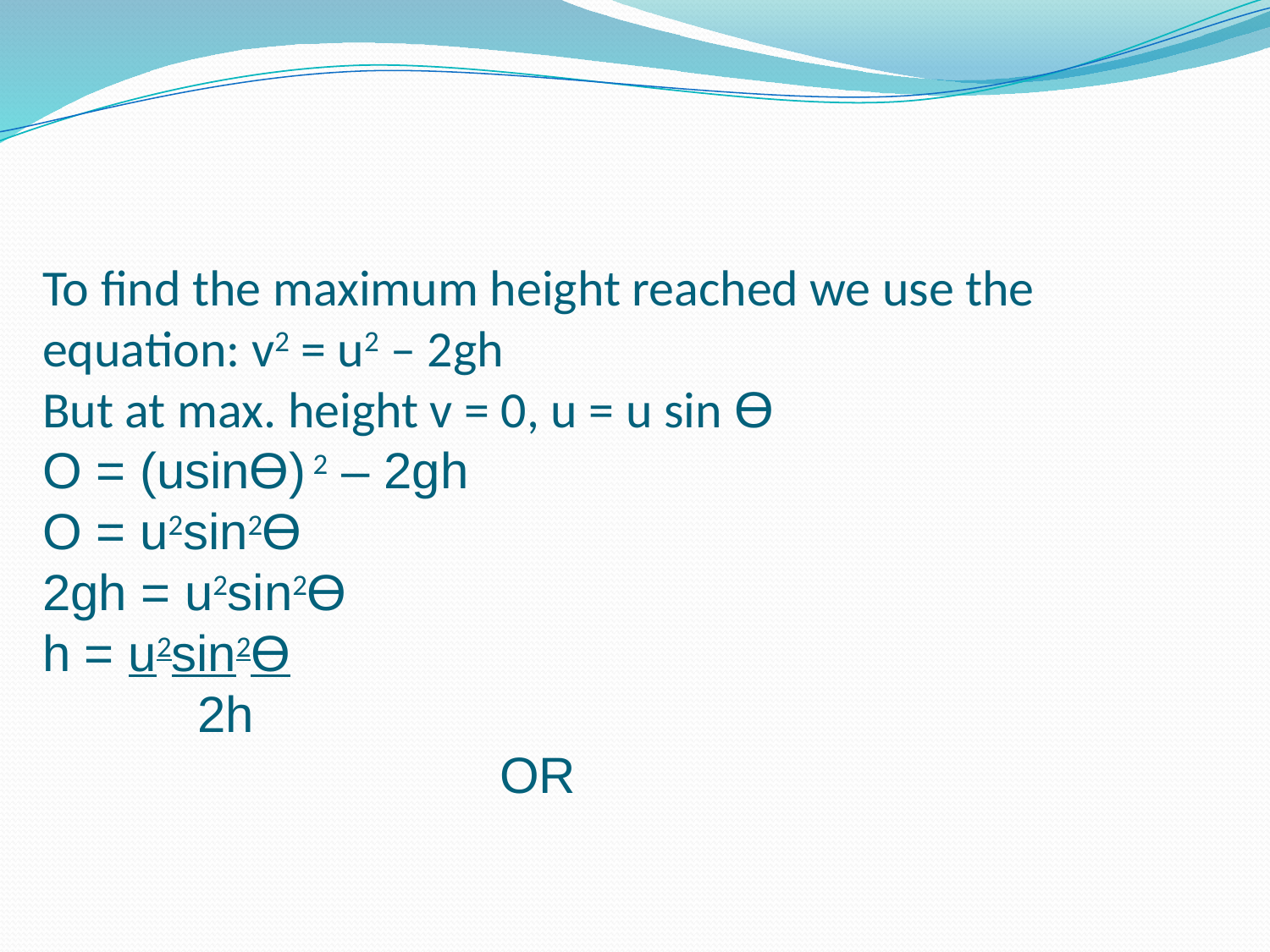

# To find the maximum height reached we use the equation: v2 = u2 – 2gh But at max. height v = 0, u = u sin Ɵ O = (usinƟ) 2 – 2gh O = u2sin2Ɵ 2gh = u2sin2Ɵ h = u2sin2Ɵ 2h OR